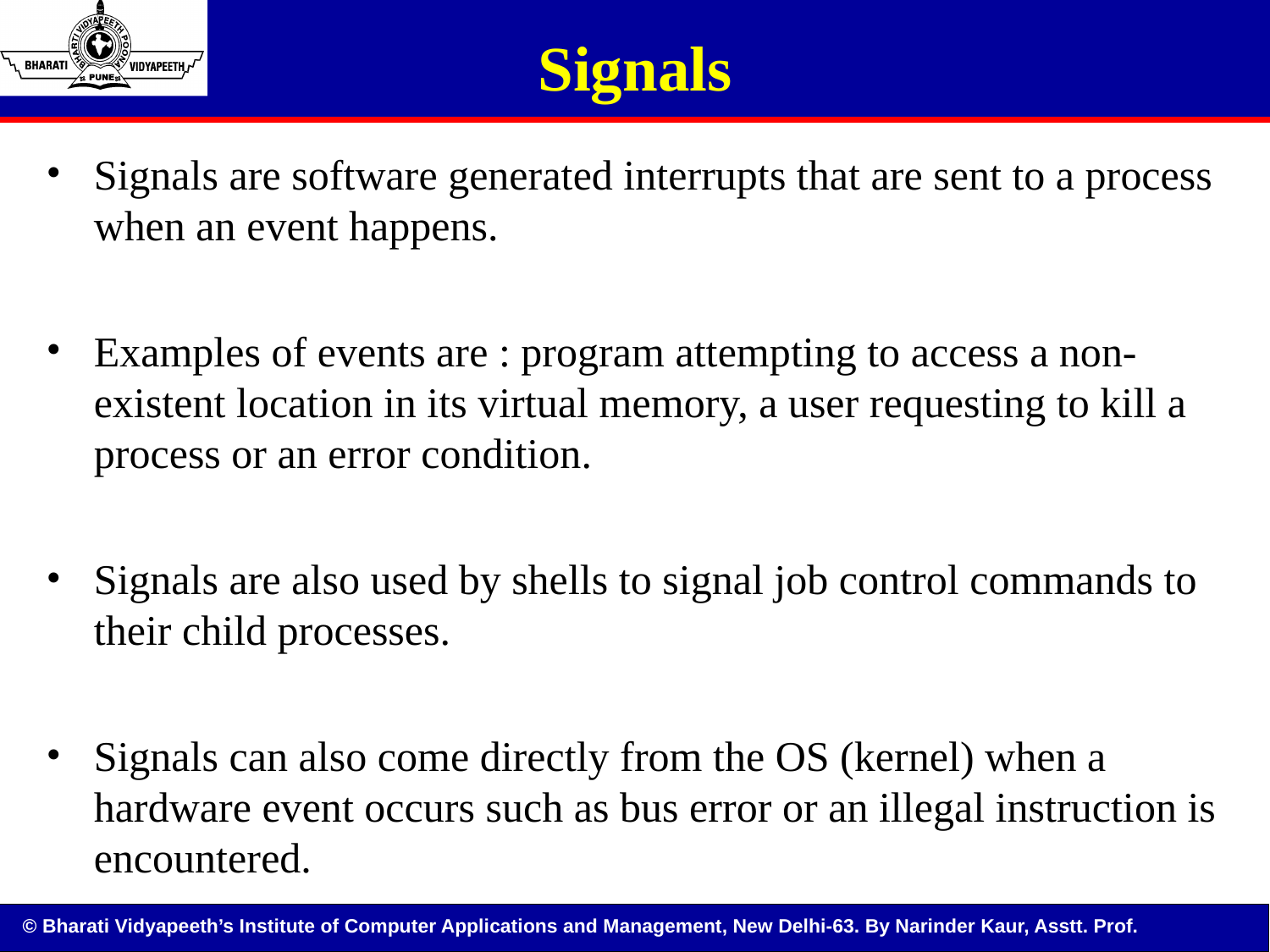

Signals

Signals are software generated interrupts that are sent to a process when an event happens.

Examples of events are : program attempting to access a non-existent location in its virtual memory, a user requesting to kill a process or an error condition.

Signals are also used by shells to signal job control commands to their child processes.

Signals can also come directly from the OS (kernel) when a hardware event occurs such as bus error or an illegal instruction is encountered.